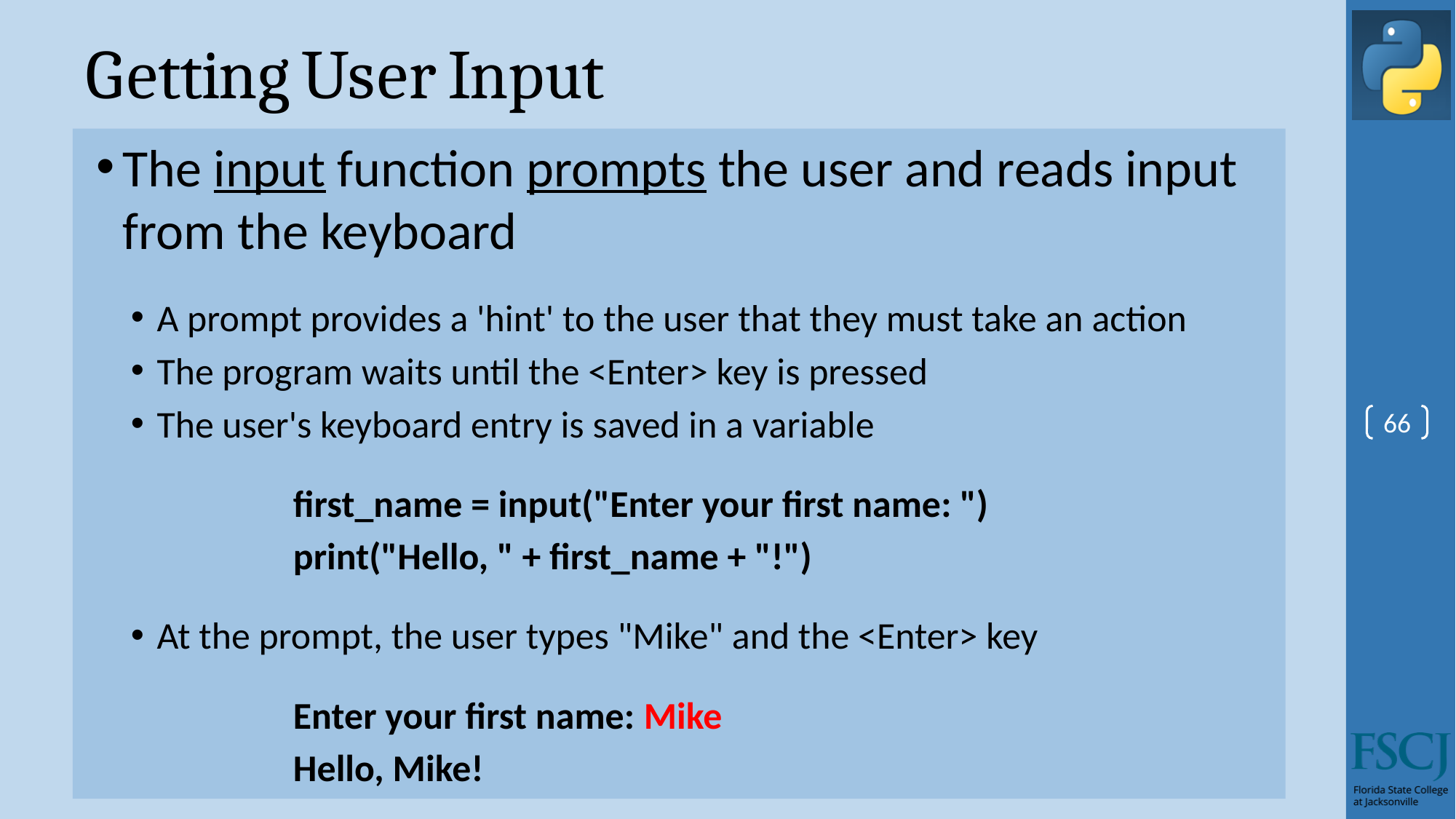

# Getting User Input
The input function prompts the user and reads input from the keyboard

A prompt provides a 'hint' to the user that they must take an action
The program waits until the <Enter> key is pressed
The user's keyboard entry is saved in a variable

first_name = input("Enter your first name: ")
print("Hello, " + first_name + "!")

At the prompt, the user types "Mike" and the <Enter> key

Enter your first name: Mike
Hello, Mike!

66